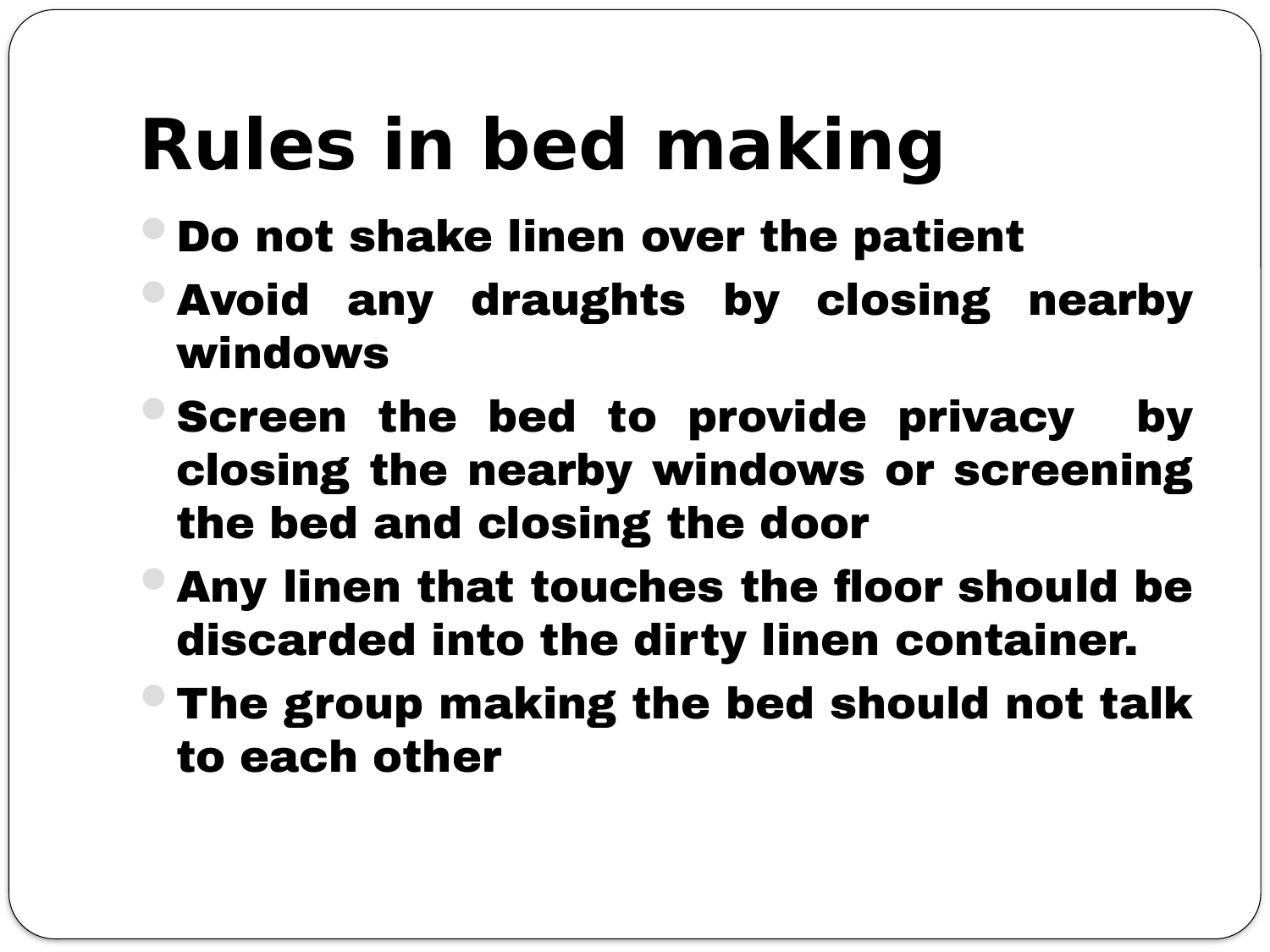

# Rules in bed making
Do not shake linen over the patient
Avoid any draughts by closing nearby windows
Screen the bed to provide privacy  by closing the nearby windows or screening the bed and closing the door
Any linen that touches the floor should be discarded into the dirty linen container.
The group making the bed should not talk to each other